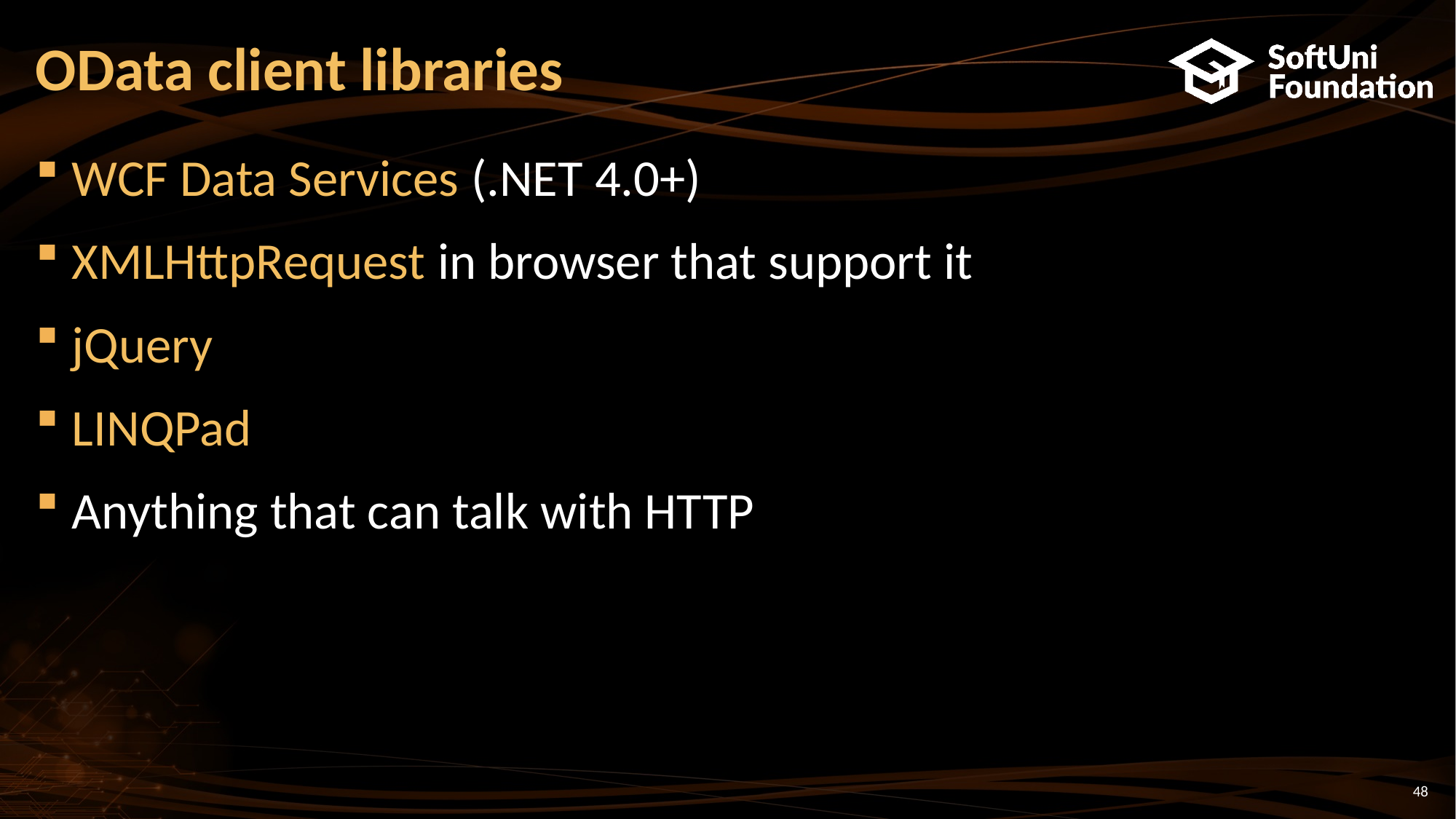

# OData client libraries
WCF Data Services (.NET 4.0+)
XMLHttpRequest in browser that support it
jQuery
LINQPad
Anything that can talk with HTTP
48